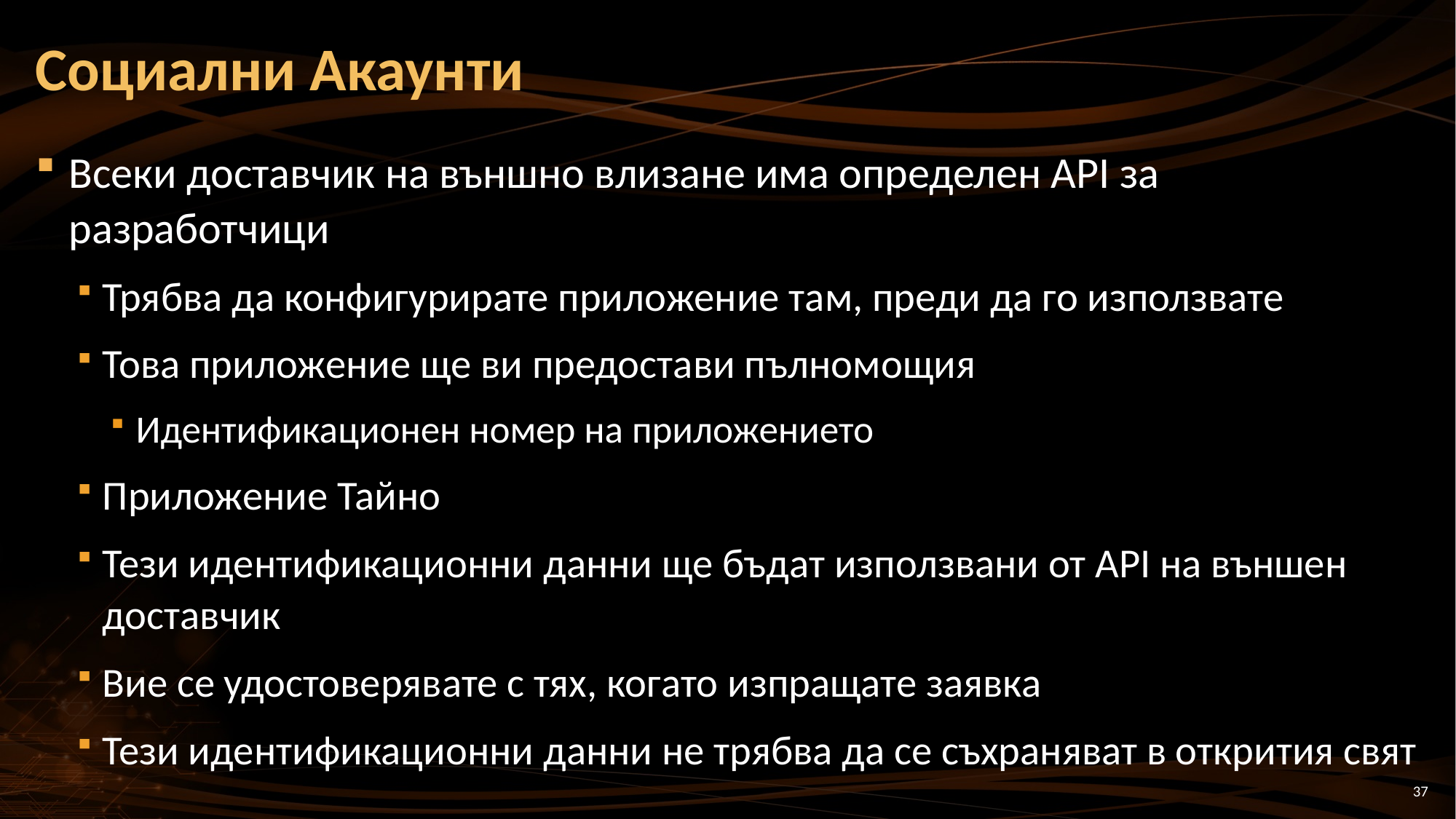

# Социални Акаунти
Всеки доставчик на външно влизане има определен API за разработчици
Трябва да конфигурирате приложение там, преди да го използвате
Това приложение ще ви предостави пълномощия
Идентификационен номер на приложението
Приложение Тайно
Тези идентификационни данни ще бъдат използвани от API на външен доставчик
Вие се удостоверявате с тях, когато изпращате заявка
Тези идентификационни данни не трябва да се съхраняват в открития свят
37